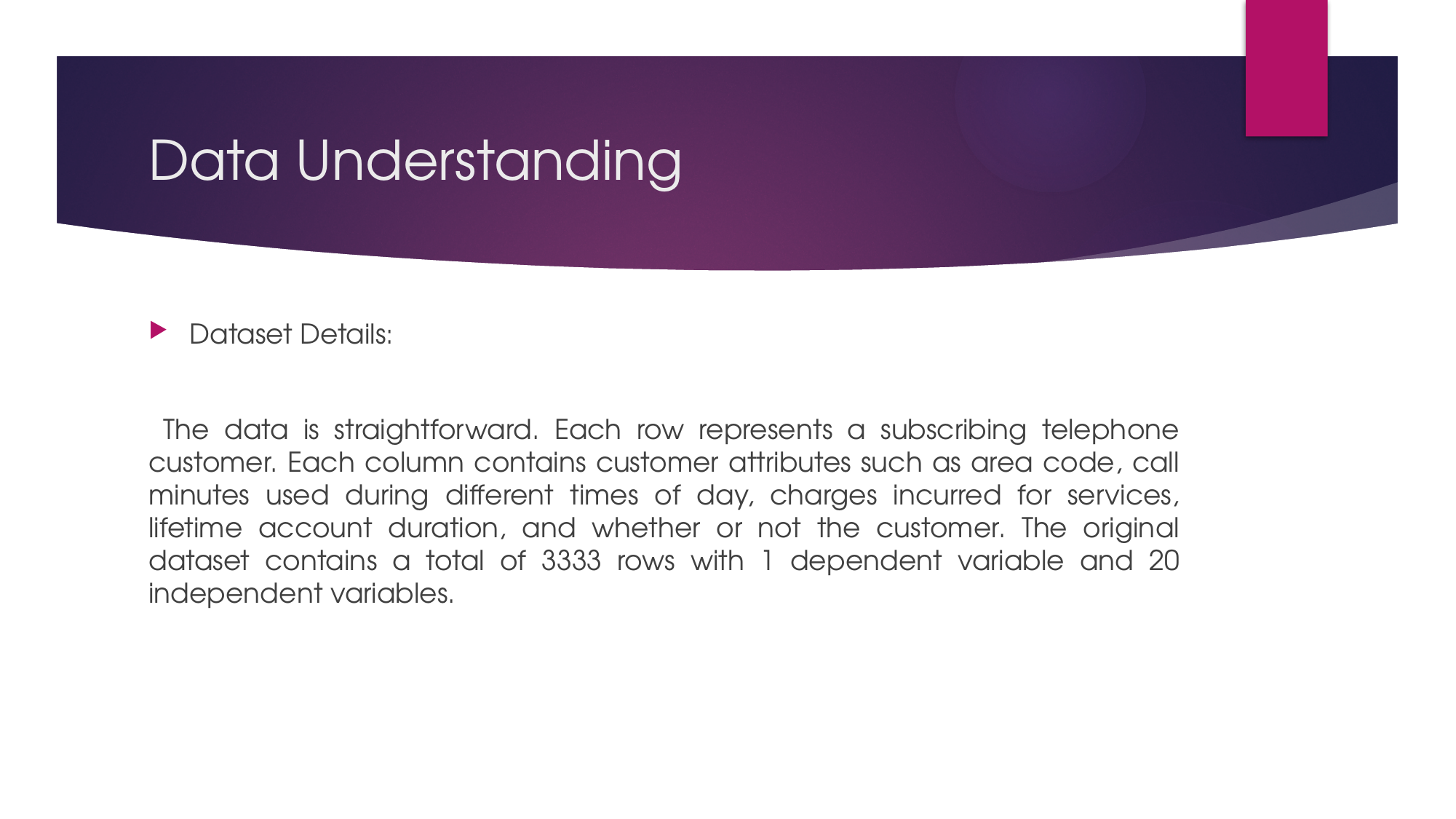

# Data Understanding
Dataset Details:

 The data is straightforward. Each row represents a subscribing telephone customer. Each column contains customer attributes such as area code, call minutes used during different times of day, charges incurred for services, lifetime account duration, and whether or not the customer. The original dataset contains a total of 3333 rows with 1 dependent variable and 20 independent variables.